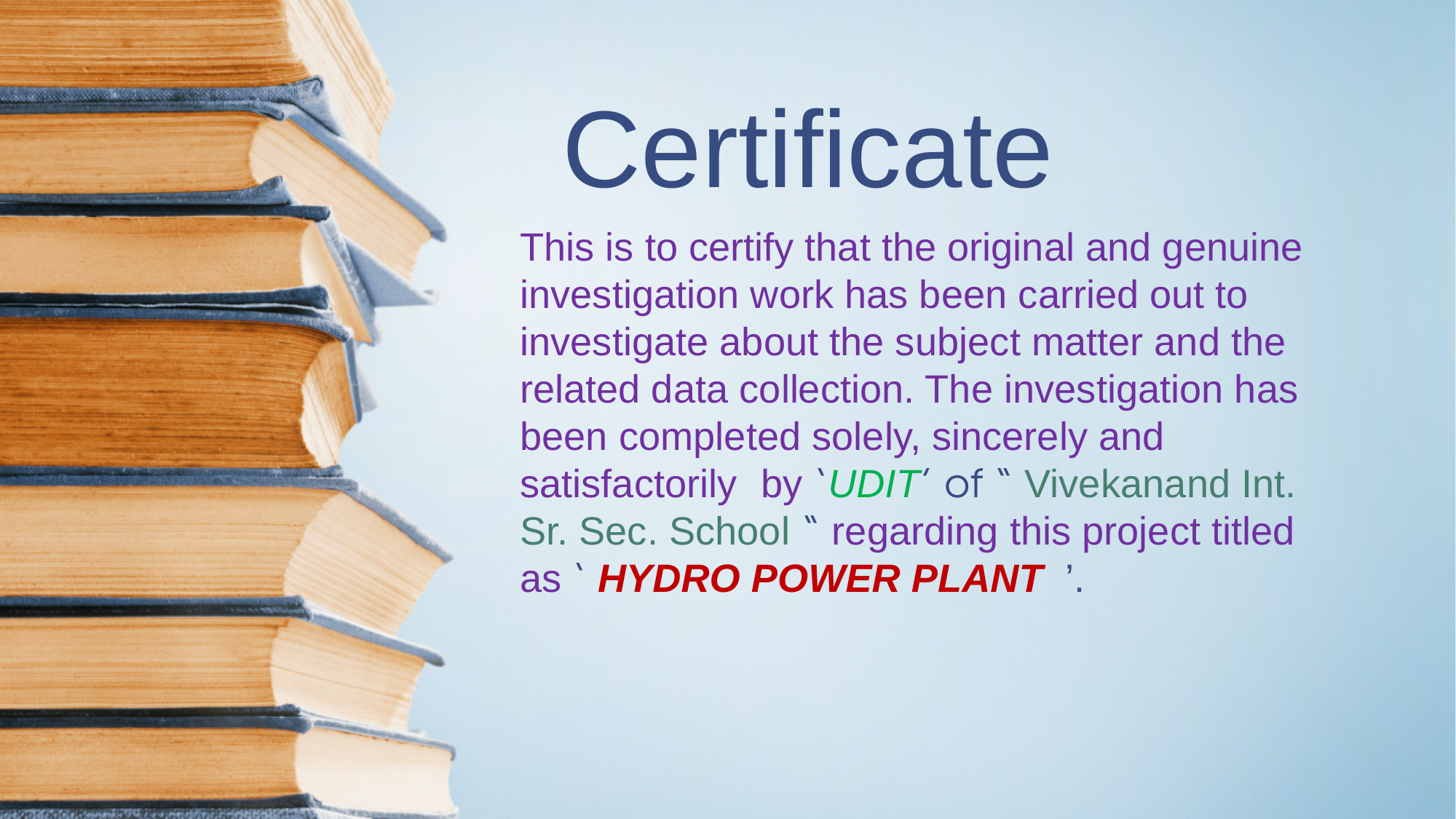

Certificate

This is to certify that the original and genuine investigation work has been carried out to investigate about the subject matter and the related data collection. The investigation has been completed solely, sincerely and satisfactorily by ‘UDIT’ of “ Vivekanand Int. Sr. Sec. School “ regarding this project titled as ‘ HYDRO POWER PLANT  ’.